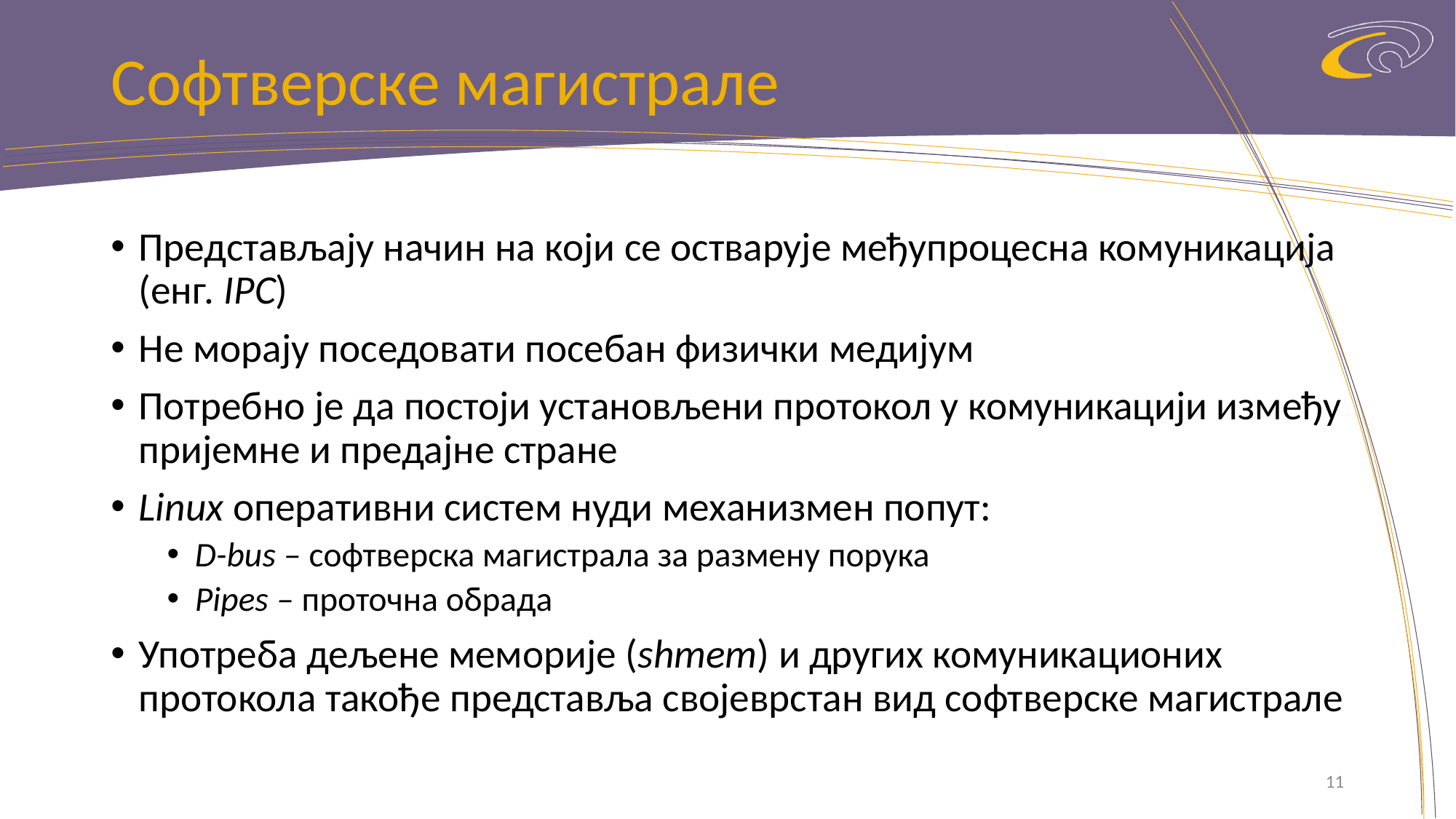

# Софтверске магистрале
Представљају начин на који се остварује међупроцесна комуникација (енг. IPC)
Не морају поседовати посебан физички медијум
Потребно је да постоји установљени протокол у комуникацији између пријемне и предајне стране
Linux оперативни систем нуди механизмен попут:
D-bus – софтверска магистрала за размену порука
Pipes – проточна обрада
Употреба дељене меморије (shmem) и других комуникационих протокола такође представља својеврстан вид софтверске магистрале
11